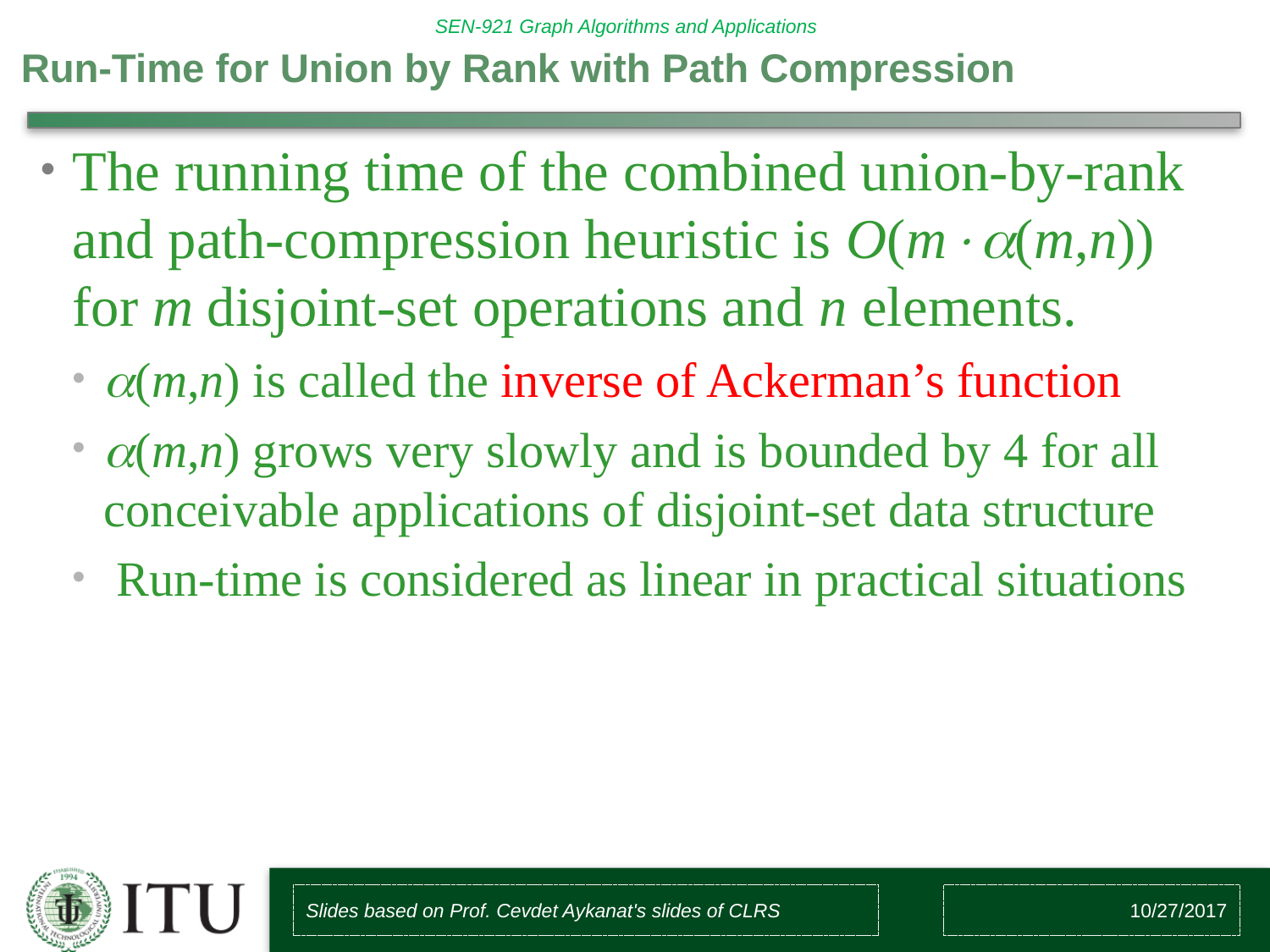

# Run-Time for Union by Rank with Path Compression

The running time of the combined union-by-rank and path-compression heuristic is O(m⋅α(m,n)) for m disjoint-set operations and n elements.
α(m,n) is called the inverse of Ackerman’s function
α(m,n) grows very slowly and is bounded by 4 for all conceivable applications of disjoint-set data structure
 Run-time is considered as linear in practical situations
Slides based on Prof. Cevdet Aykanat's slides of CLRS
10/27/2017